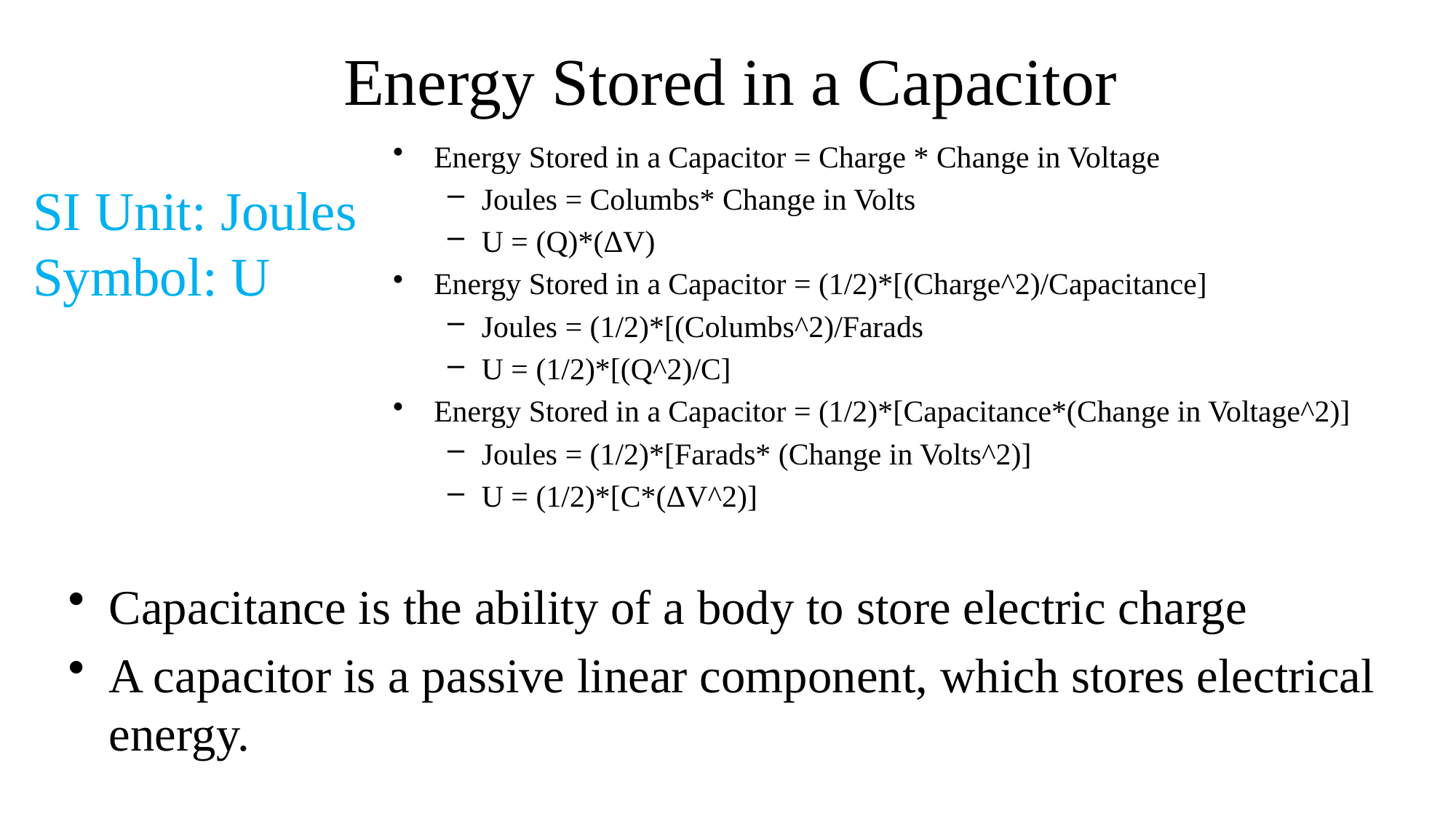

# Energy Stored in a Capacitor
Energy Stored in a Capacitor = Charge * Change in Voltage
Joules = Columbs* Change in Volts
U = (Q)*(ΔV)
Energy Stored in a Capacitor = (1/2)*[(Charge^2)/Capacitance]
Joules = (1/2)*[(Columbs^2)/Farads
U = (1/2)*[(Q^2)/C]
Energy Stored in a Capacitor = (1/2)*[Capacitance*(Change in Voltage^2)]
Joules = (1/2)*[Farads* (Change in Volts^2)]
U = (1/2)*[C*(ΔV^2)]

SI Unit: Joules
Symbol: U
Capacitance is the ability of a body to store electric charge
A capacitor is a passive linear component, which stores electrical energy.